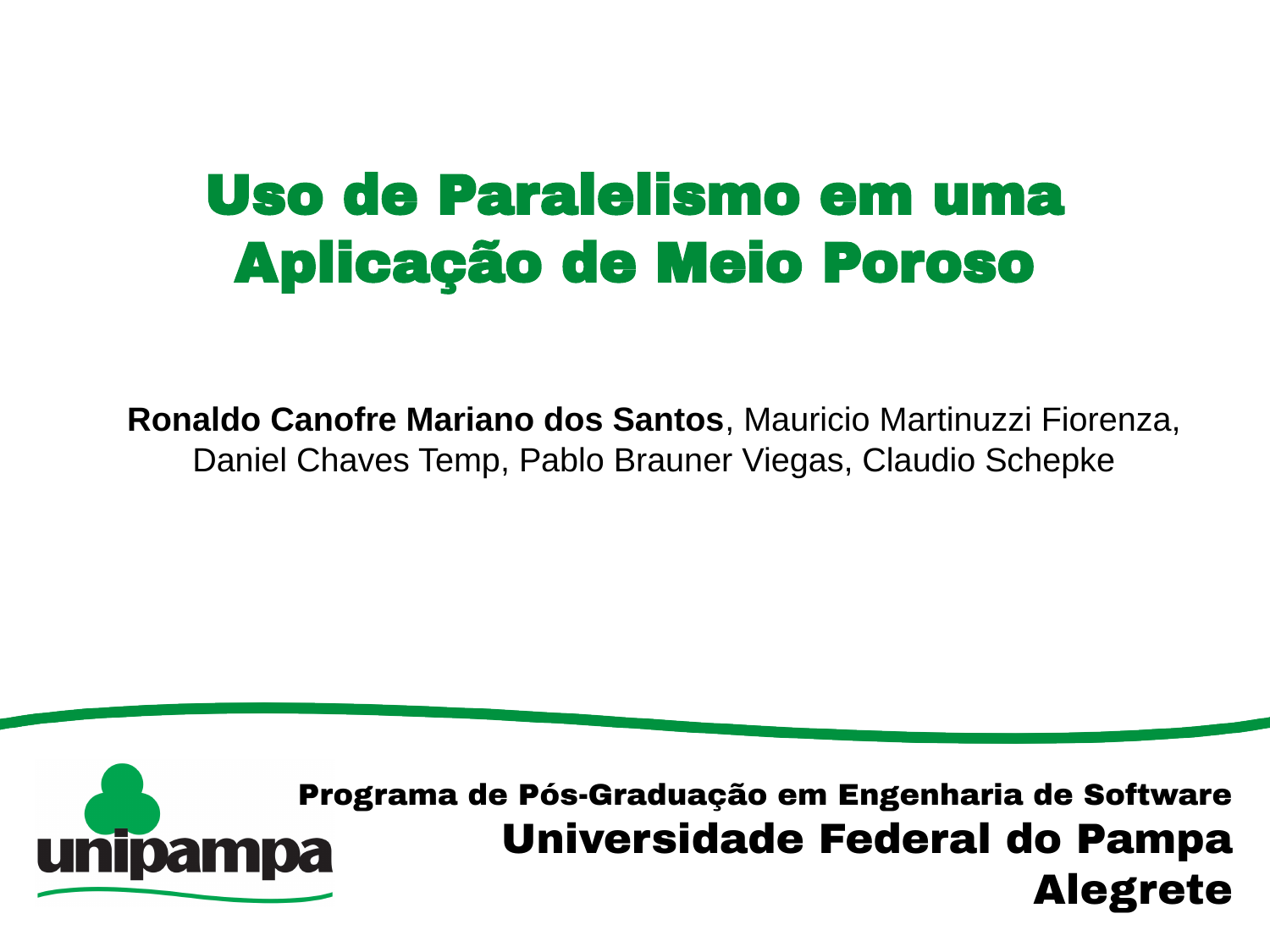

# Uso de Paralelismo em uma Aplicação de Meio Poroso

Ronaldo Canofre Mariano dos Santos, Mauricio Martinuzzi Fiorenza, Daniel Chaves Temp, Pablo Brauner Viegas, Claudio Schepke